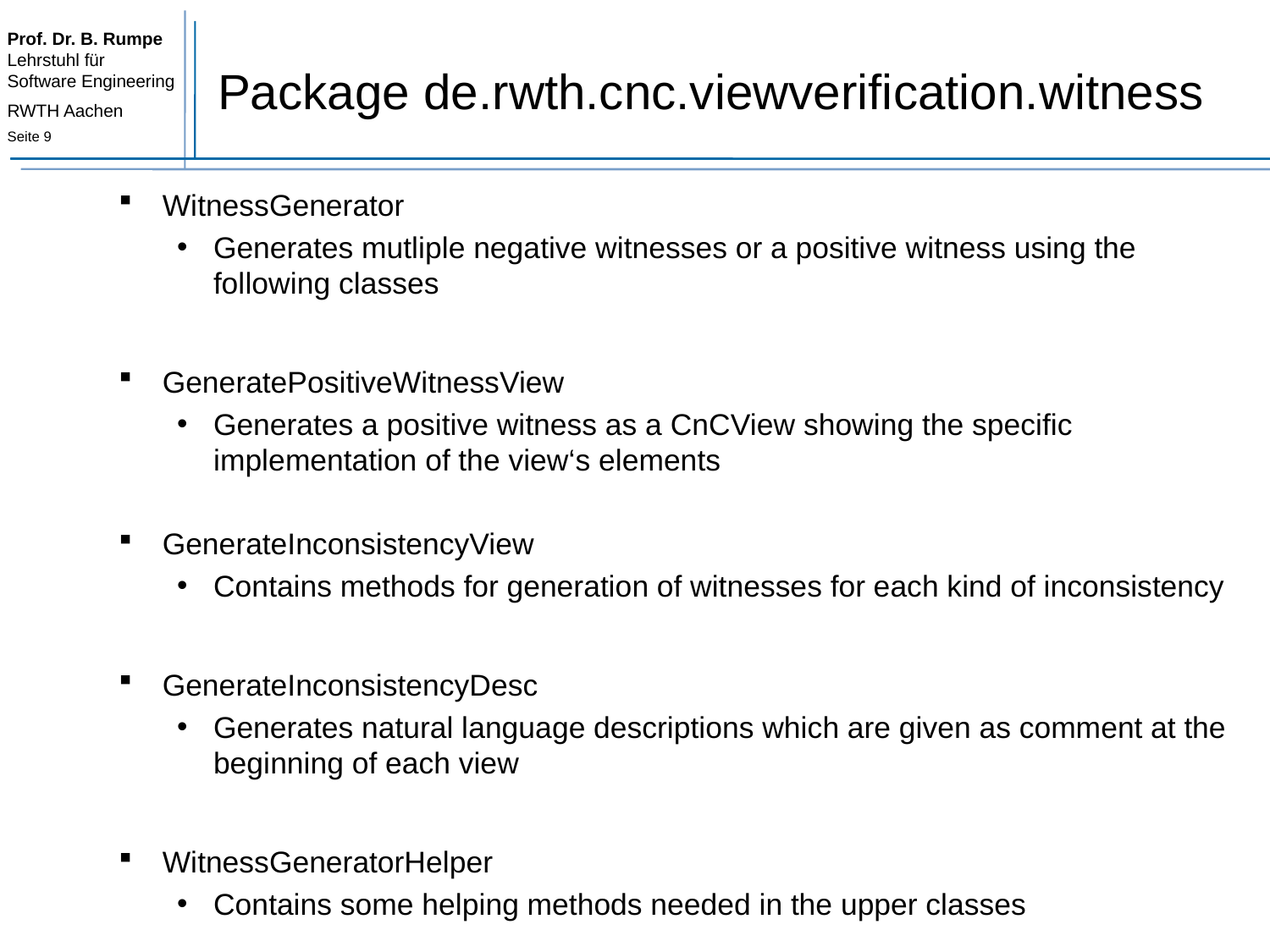

# Package de.rwth.cnc.viewverification.witness
WitnessGenerator
Generates mutliple negative witnesses or a positive witness using the following classes

GeneratePositiveWitnessView
Generates a positive witness as a CnCView showing the specific implementation of the view‘s elements

GenerateInconsistencyView
Contains methods for generation of witnesses for each kind of inconsistency

GenerateInconsistencyDesc
Generates natural language descriptions which are given as comment at the beginning of each view

WitnessGeneratorHelper
Contains some helping methods needed in the upper classes